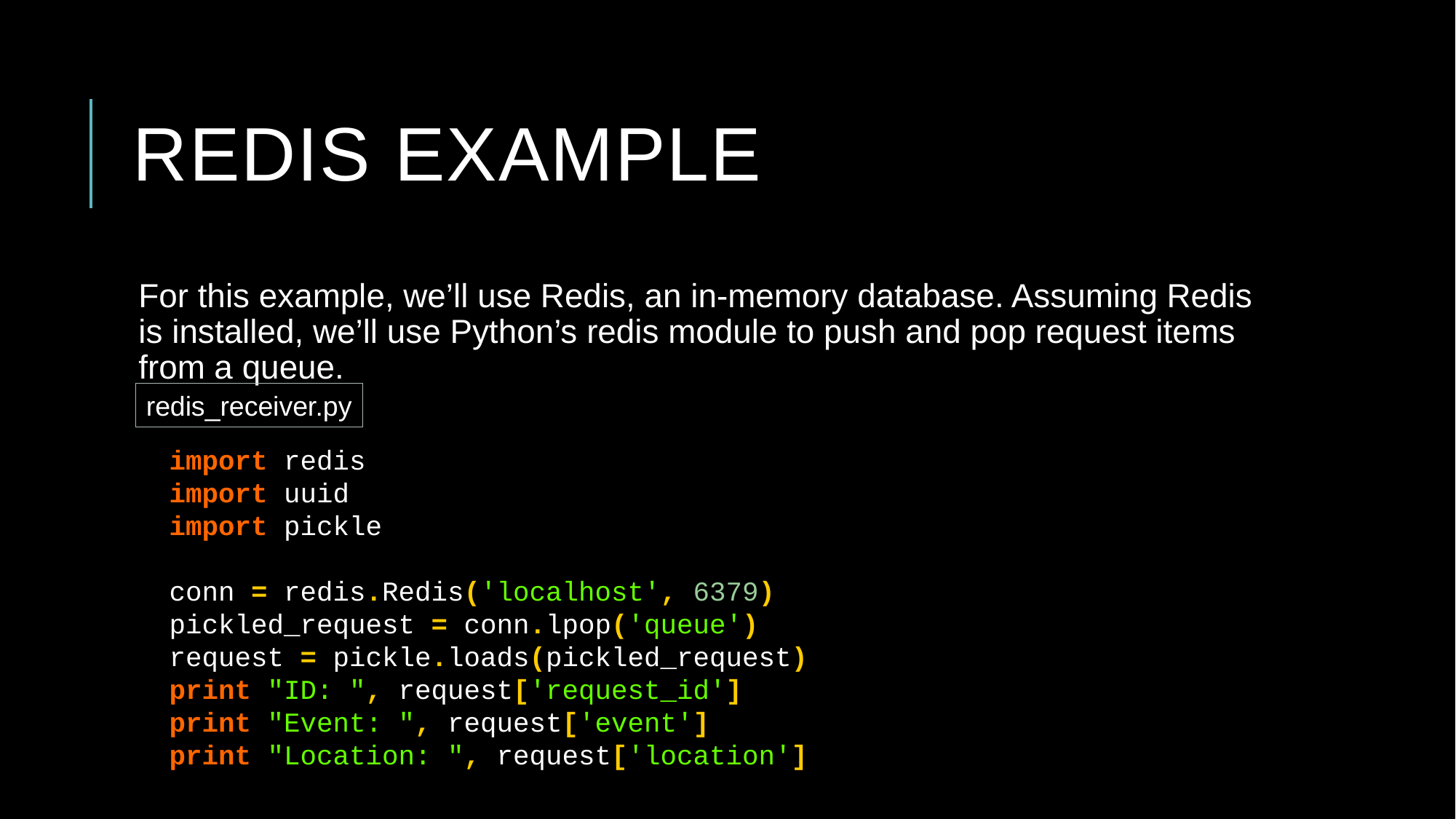

# Redis example
For this example, we’ll use Redis, an in-memory database. Assuming Redis is installed, we’ll use Python’s redis module to push and pop request items from a queue.
redis_receiver.py
import redis
import uuid
import pickle
conn = redis.Redis('localhost', 6379)
pickled_request = conn.lpop('queue')
request = pickle.loads(pickled_request)
print "ID: ", request['request_id']
print "Event: ", request['event']
print "Location: ", request['location']